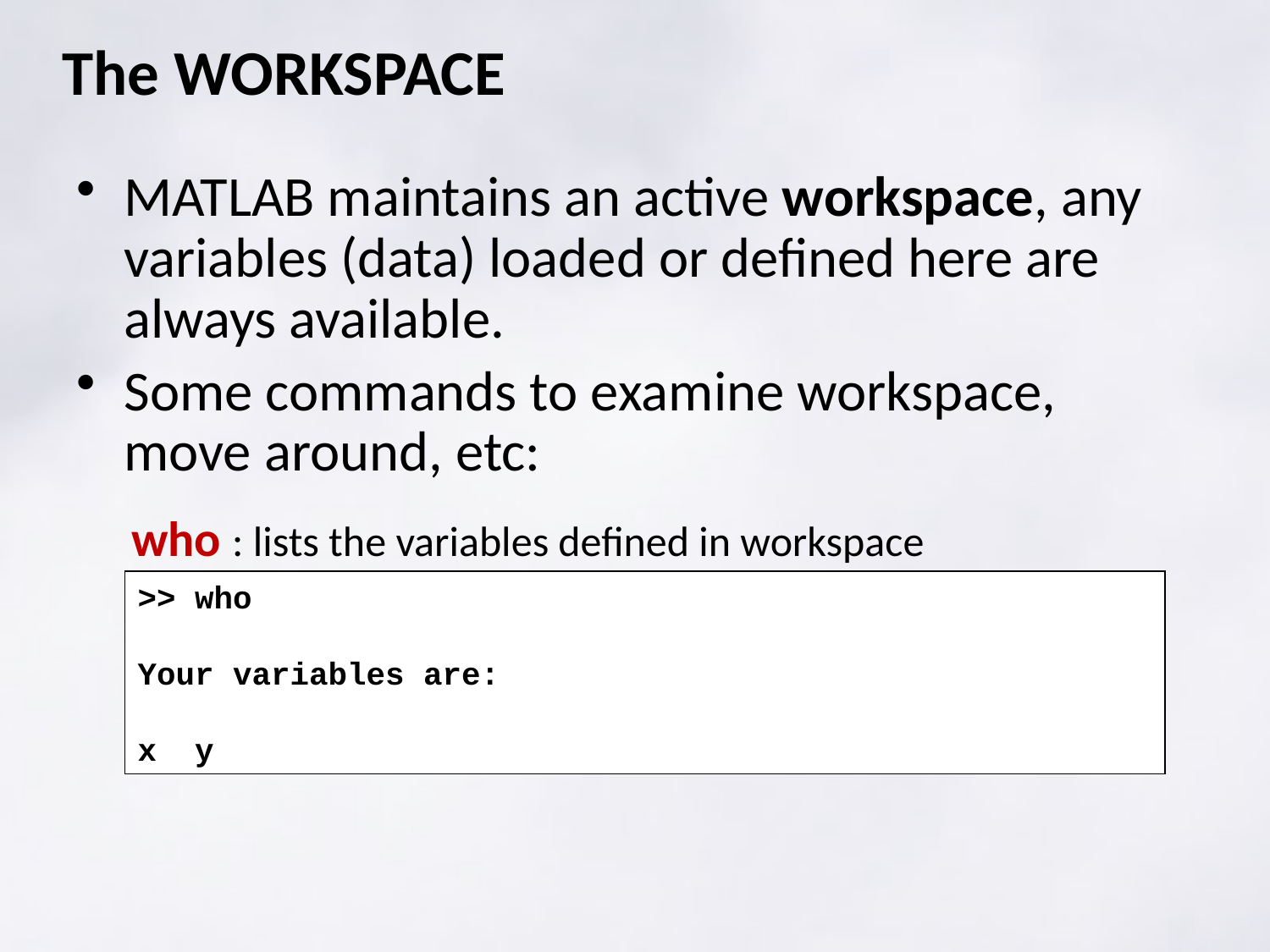

# The WORKSPACE
MATLAB maintains an active workspace, any variables (data) loaded or defined here are always available.
Some commands to examine workspace, move around, etc:
who : lists the variables defined in workspace
>> who

Your variables are:

x  y